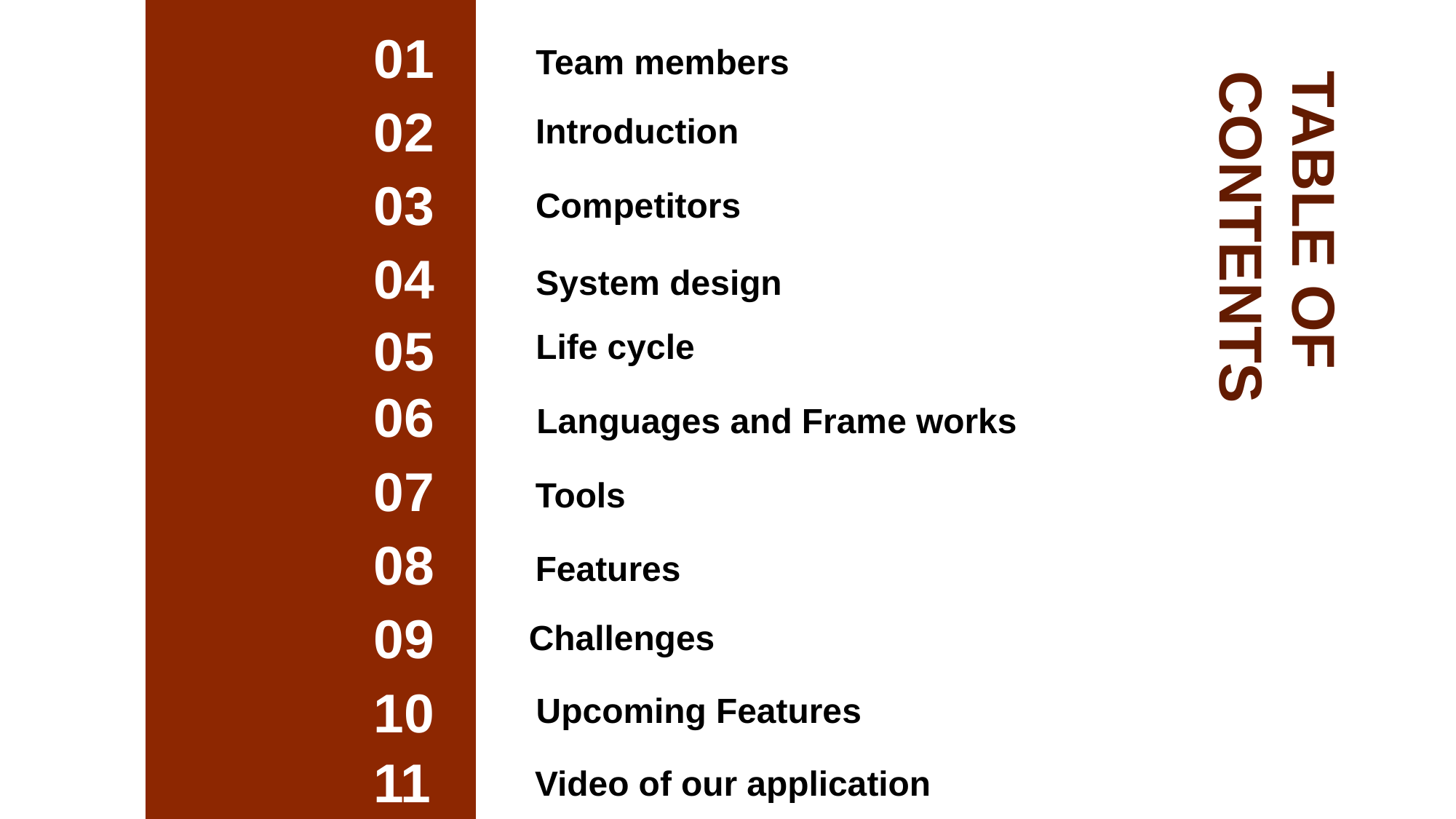

01
Team members

Introduction
02
TABLE OF
CONTENTS
03
Competitors
04
System design
Life cycle
05
06
Languages and Frame works
07
Tools
08
Features
Challenges
09
Upcoming Features
10
11
Video of our application